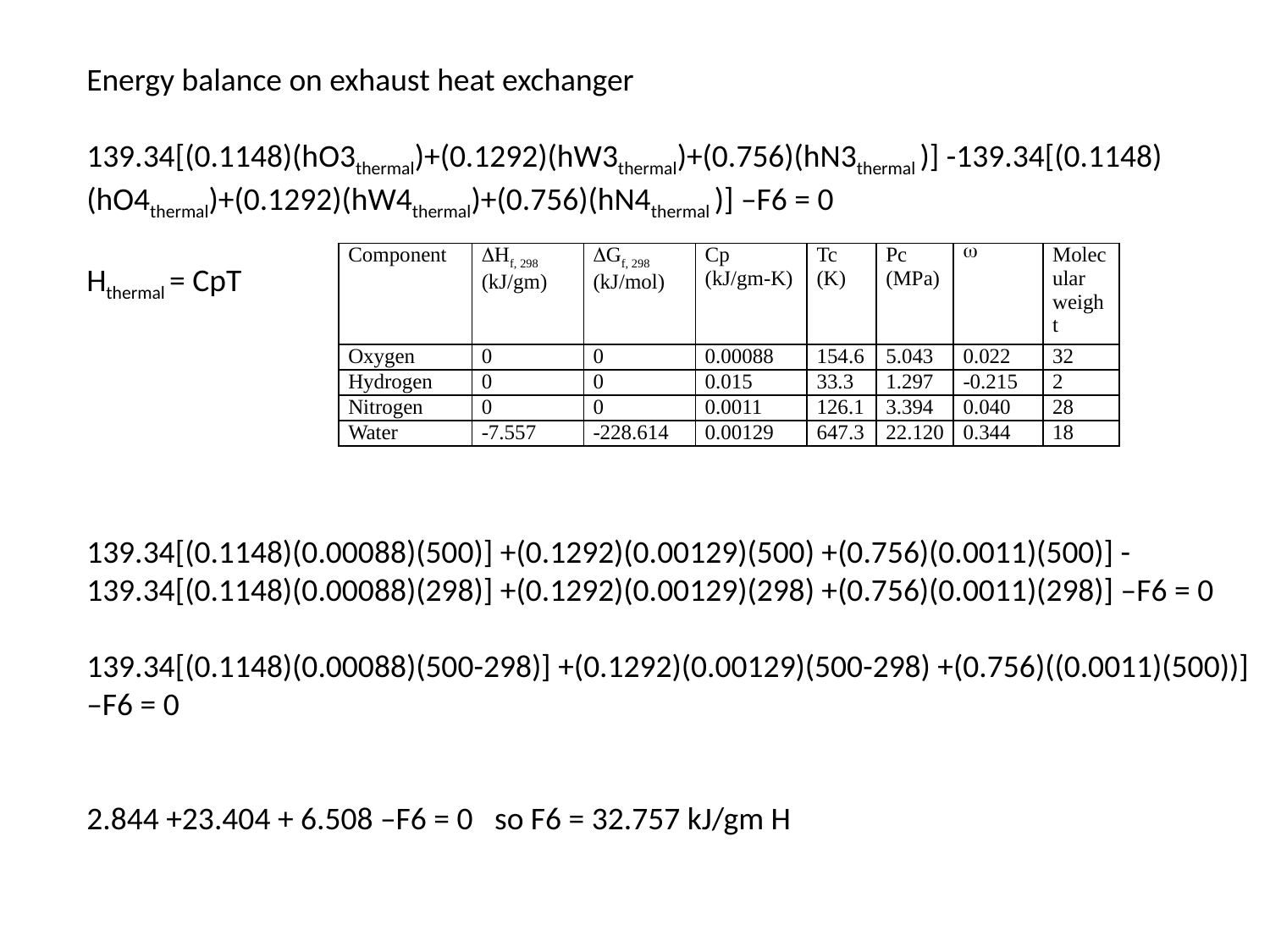

Energy balance on exhaust heat exchanger

139.34[(0.1148)(hO3thermal)+(0.1292)(hW3thermal)+(0.756)(hN3thermal )] -139.34[(0.1148)(hO4thermal)+(0.1292)(hW4thermal)+(0.756)(hN4thermal )] –F6 = 0

Hthermal = CpT

139.34[(0.1148)(0.00088)(500)] +(0.1292)(0.00129)(500) +(0.756)(0.0011)(500)] - 139.34[(0.1148)(0.00088)(298)] +(0.1292)(0.00129)(298) +(0.756)(0.0011)(298)] –F6 = 0

139.34[(0.1148)(0.00088)(500-298)] +(0.1292)(0.00129)(500-298) +(0.756)((0.0011)(500))]  –F6 = 0

2.844 +23.404 + 6.508 –F6 = 0   so F6 = 32.757 kJ/gm H

| Component | ΔHf, 298 (kJ/gm) | ΔGf, 298 (kJ/mol) | Cp (kJ/gm-K) | Tc (K) | Pc (MPa) | ω | Molecular weight |
| --- | --- | --- | --- | --- | --- | --- | --- |
| Oxygen | 0 | 0 | 0.00088 | 154.6 | 5.043 | 0.022 | 32 |
| Hydrogen | 0 | 0 | 0.015 | 33.3 | 1.297 | -0.215 | 2 |
| Nitrogen | 0 | 0 | 0.0011 | 126.1 | 3.394 | 0.040 | 28 |
| Water | -7.557 | -228.614 | 0.00129 | 647.3 | 22.120 | 0.344 | 18 |